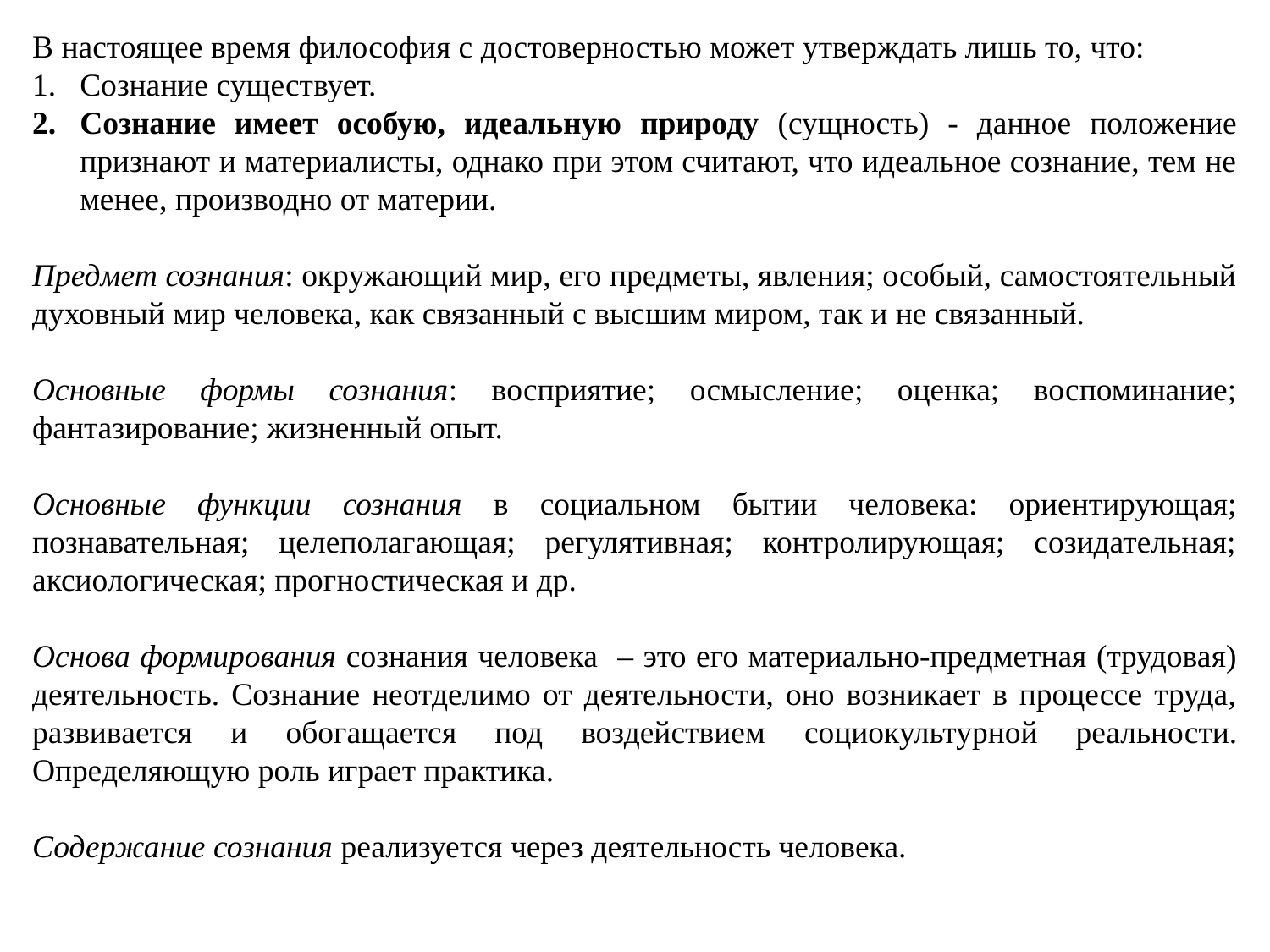

В настоящее время философия с достоверностью может утверждать лишь то, что:
Сознание существует.
Сознание имеет особую, идеальную природу (сущность) - данное положение признают и материалисты, однако при этом считают, что идеальное сознание, тем не менее, производно от материи.

Предмет сознания: окружающий мир, его предметы, явления; особый, самостоятельный духовный мир человека, как связанный с высшим миром, так и не связанный.

Основные формы сознания: восприятие; осмысление; оценка; воспоминание; фантазирование; жизненный опыт.

Основные функции сознания в социальном бытии человека: ориентирующая; познавательная; целеполагающая; регулятивная; контролирующая; созидательная; аксиологическая; прогностическая и др.

Основа формирования сознания человека  – это его материально-предметная (трудовая) деятельность. Сознание неотделимо от деятельности, оно возникает в процессе труда, развивается и обогащается под воздействием социокультурной реальности. Определяющую роль играет практика.

Содержание сознания реализуется через деятельность человека.